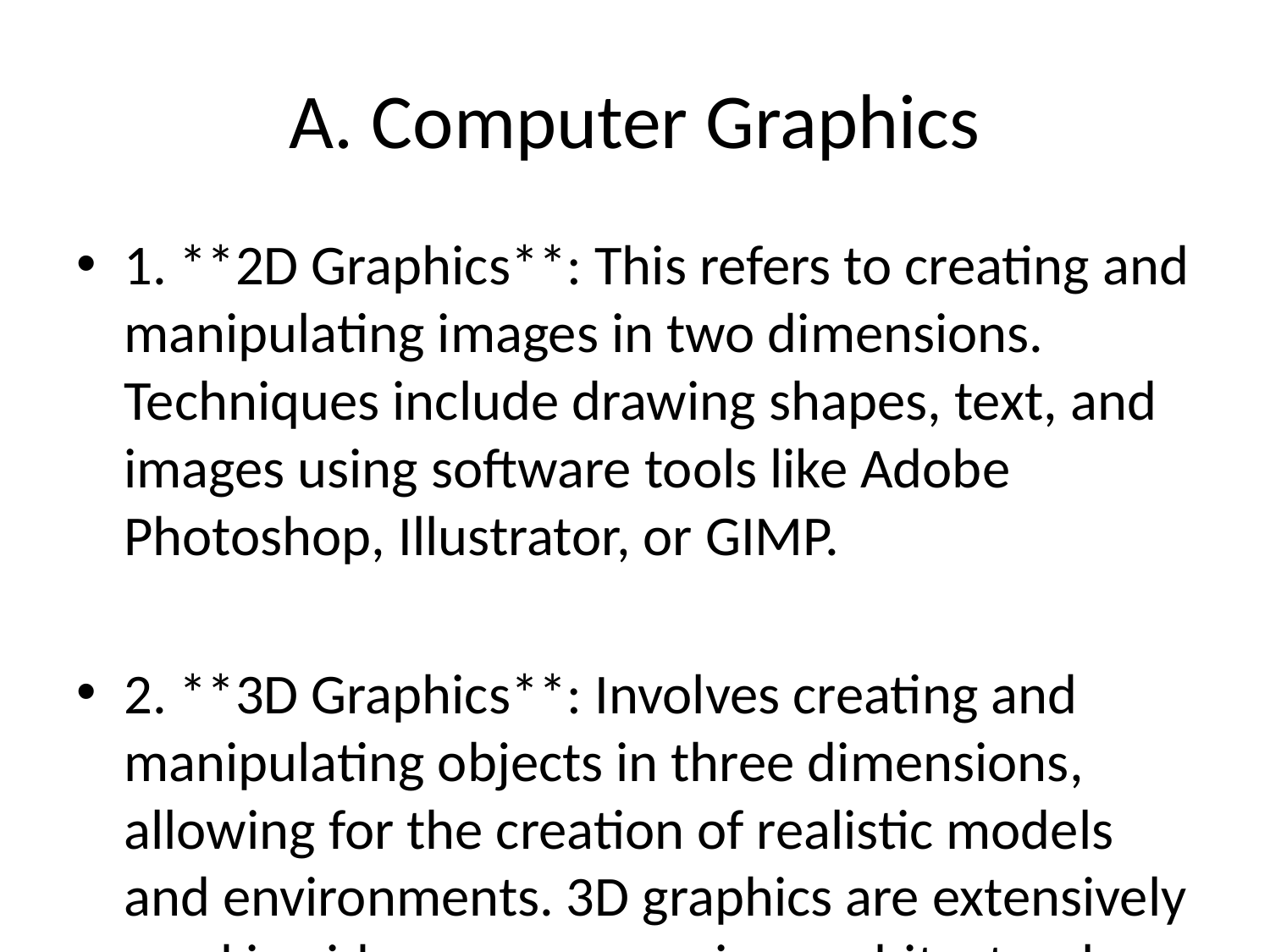

# A. Computer Graphics
1. **2D Graphics**: This refers to creating and manipulating images in two dimensions. Techniques include drawing shapes, text, and images using software tools like Adobe Photoshop, Illustrator, or GIMP.

2. **3D Graphics**: Involves creating and manipulating objects in three dimensions, allowing for the creation of realistic models and environments. 3D graphics are extensively used in video games, movies, architectural visualization, and product design.